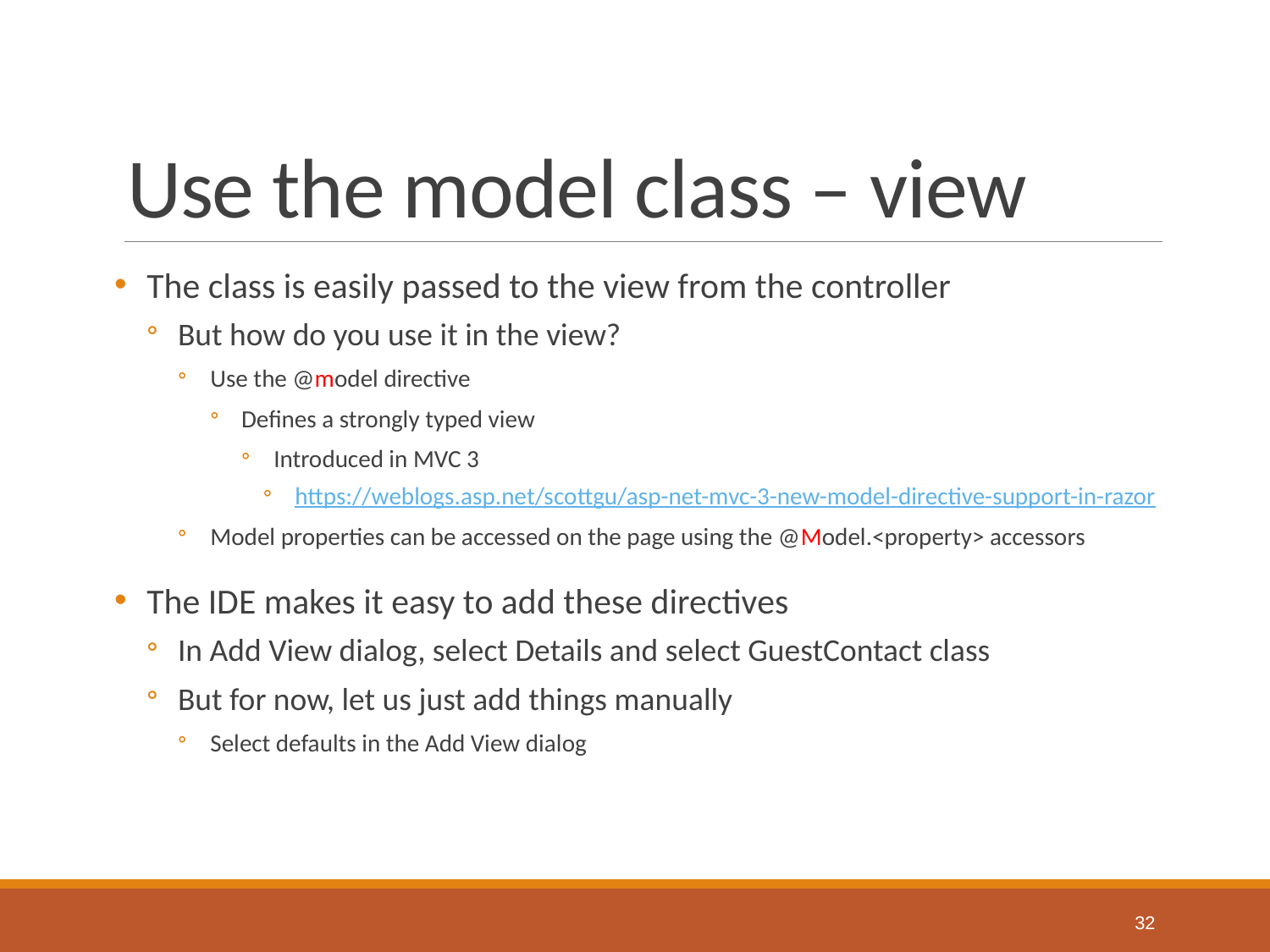

# Use the model class – view
The class is easily passed to the view from the controller
But how do you use it in the view?
Use the @model directive
Defines a strongly typed view
Introduced in MVC 3
https://weblogs.asp.net/scottgu/asp-net-mvc-3-new-model-directive-support-in-razor
Model properties can be accessed on the page using the @Model.<property> accessors
The IDE makes it easy to add these directives
In Add View dialog, select Details and select GuestContact class
But for now, let us just add things manually
Select defaults in the Add View dialog
32